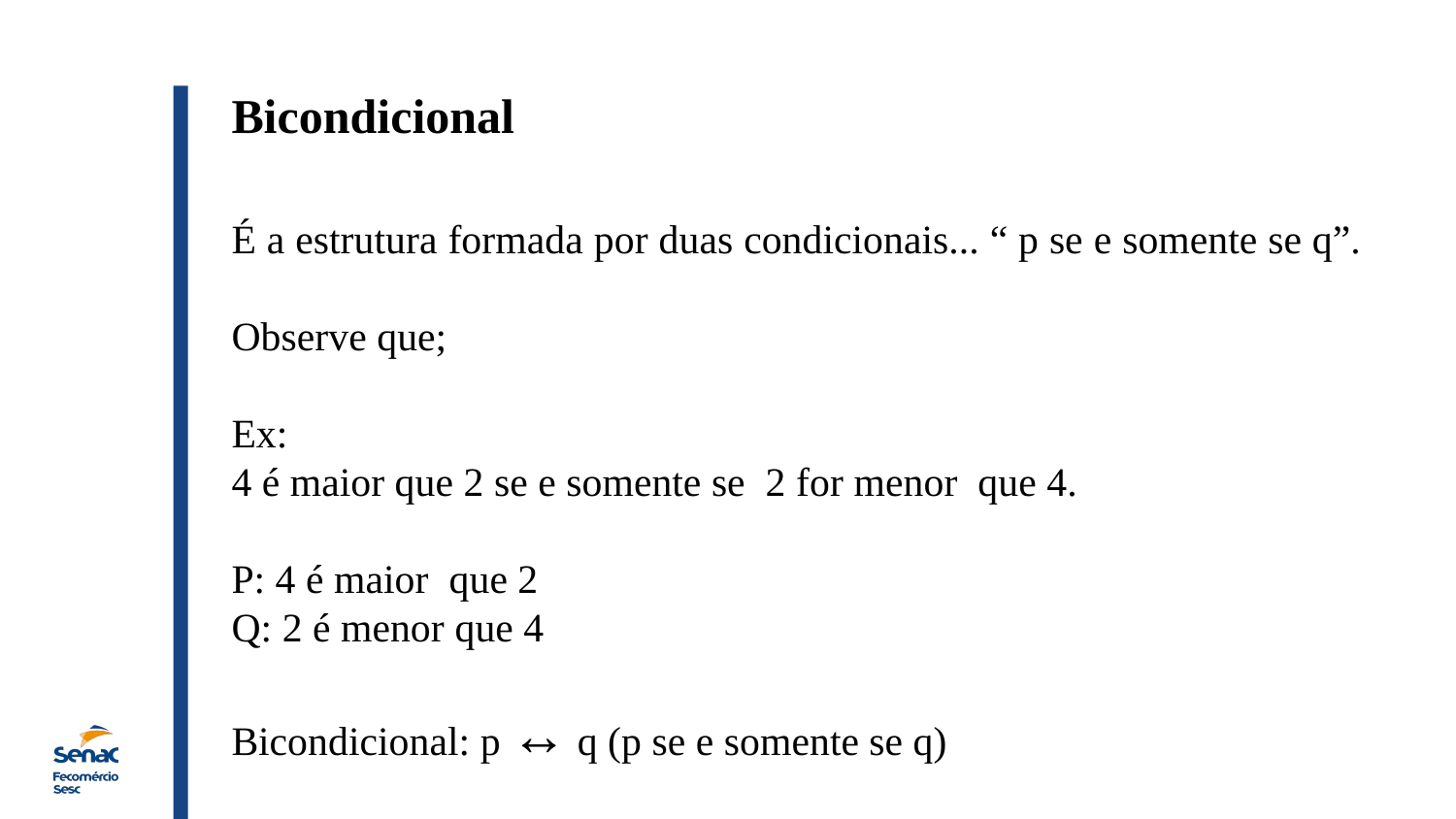

Bicondicional
É a estrutura formada por duas condicionais... “ p se e somente se q”.

Observe que;

Ex:
4 é maior que 2 se e somente se  2 for menor  que 4.

P: 4 é maior  que 2
Q: 2 é menor que 4

Bicondicional: p ↔ q (p se e somente se q)